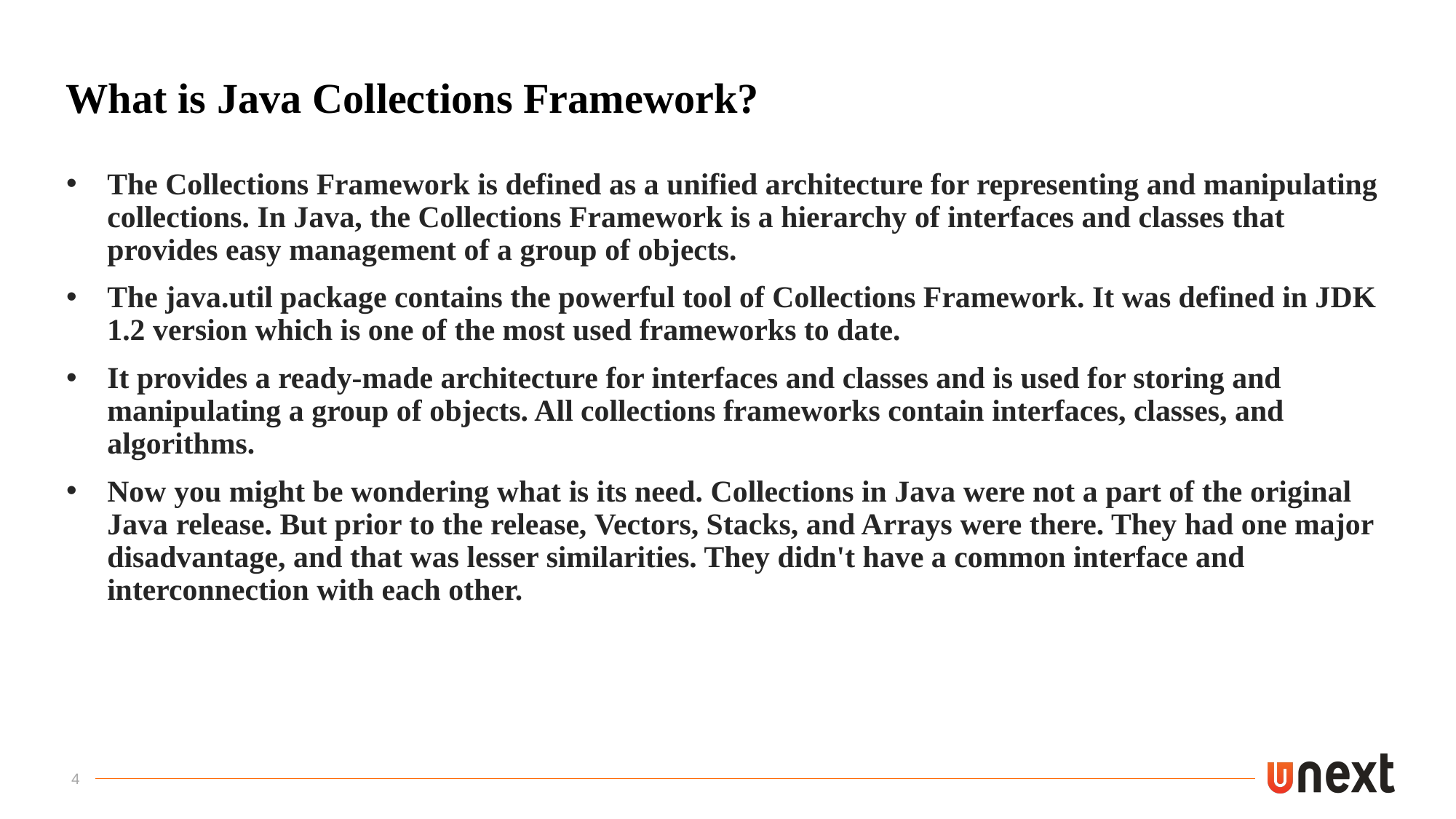

# What is Java Collections Framework?
The Collections Framework is defined as a unified architecture for representing and manipulating collections. In Java, the Collections Framework is a hierarchy of interfaces and classes that provides easy management of a group of objects.
The java.util package contains the powerful tool of Collections Framework. It was defined in JDK 1.2 version which is one of the most used frameworks to date.
It provides a ready-made architecture for interfaces and classes and is used for storing and manipulating a group of objects. All collections frameworks contain interfaces, classes, and algorithms.
Now you might be wondering what is its need. Collections in Java were not a part of the original Java release. But prior to the release, Vectors, Stacks, and Arrays were there. They had one major disadvantage, and that was lesser similarities. They didn't have a common interface and interconnection with each other.
4